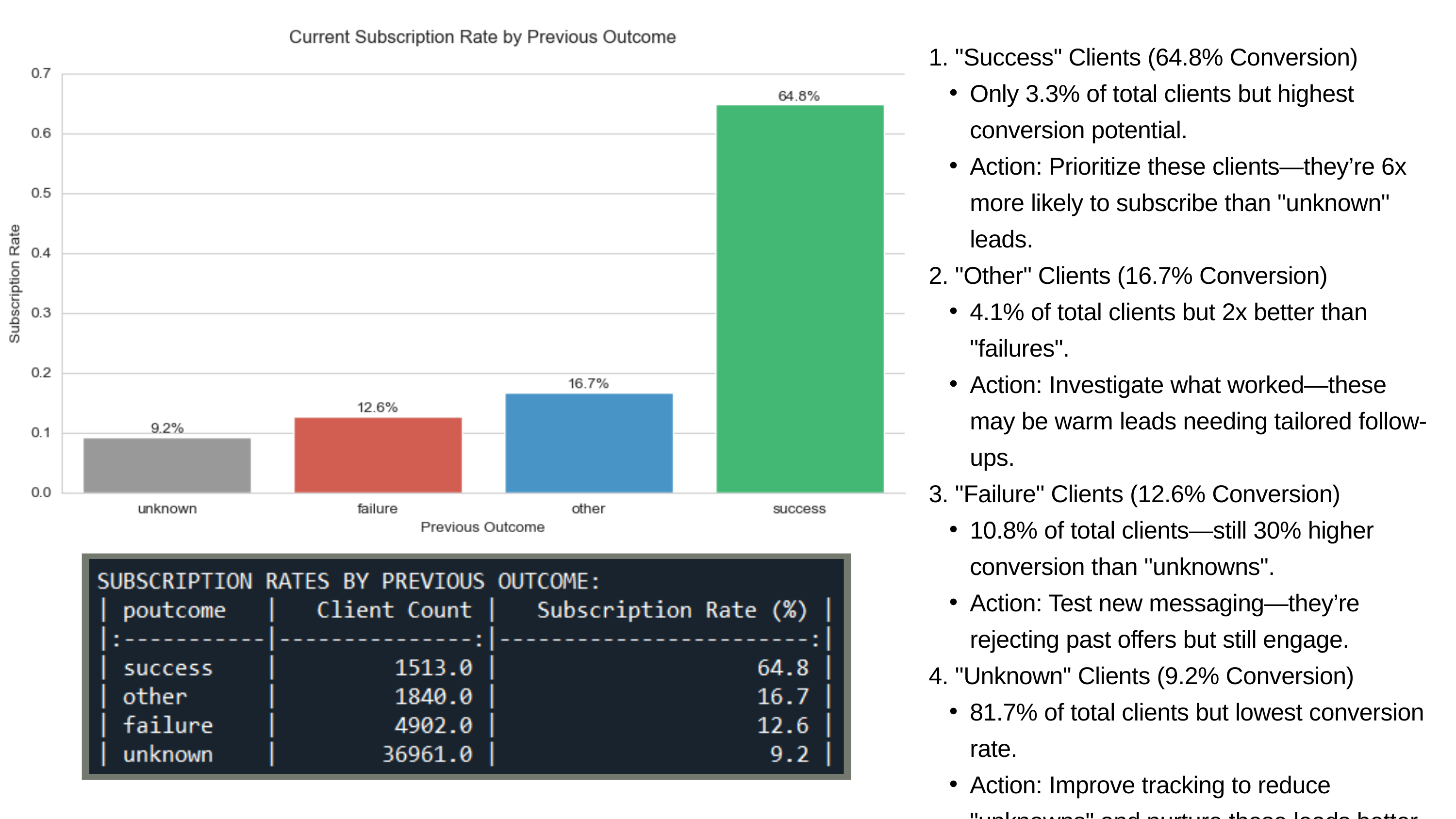

1. "Success" Clients (64.8% Conversion)
Only 3.3% of total clients but highest conversion potential.
Action: Prioritize these clients—they’re 6x more likely to subscribe than "unknown" leads.
2. "Other" Clients (16.7% Conversion)
4.1% of total clients but 2x better than "failures".
Action: Investigate what worked—these may be warm leads needing tailored follow-ups.
3. "Failure" Clients (12.6% Conversion)
10.8% of total clients—still 30% higher conversion than "unknowns".
Action: Test new messaging—they’re rejecting past offers but still engage.
4. "Unknown" Clients (9.2% Conversion)
81.7% of total clients but lowest conversion rate.
Action: Improve tracking to reduce "unknowns" and nurture these leads better.